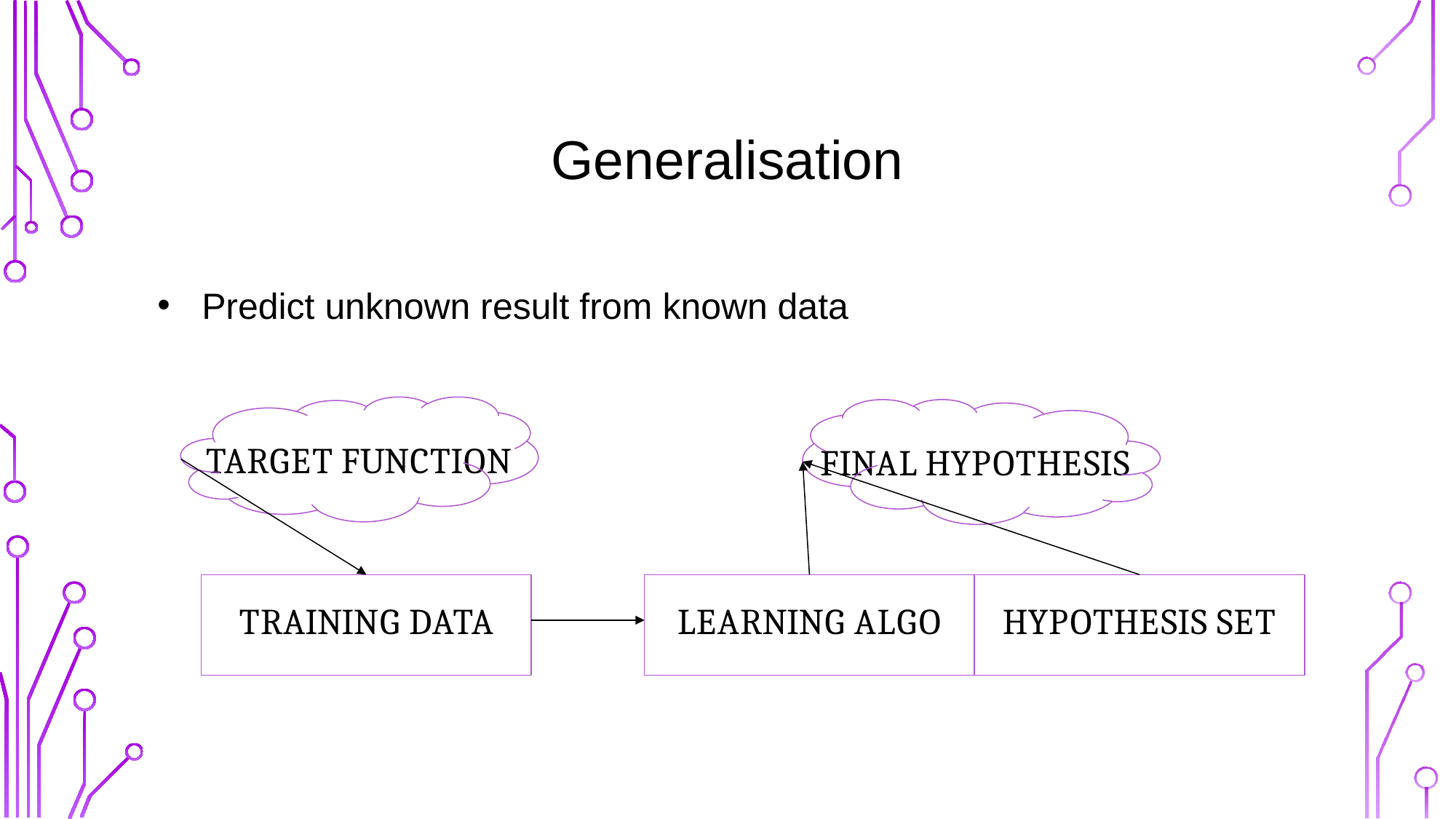

# Generalisation
Predict unknown result from known data

TARGET FUNCTION

FINAL HYPOTHESIS

TRAINING DATA

LEARNING ALGO

HYPOTHESIS SET